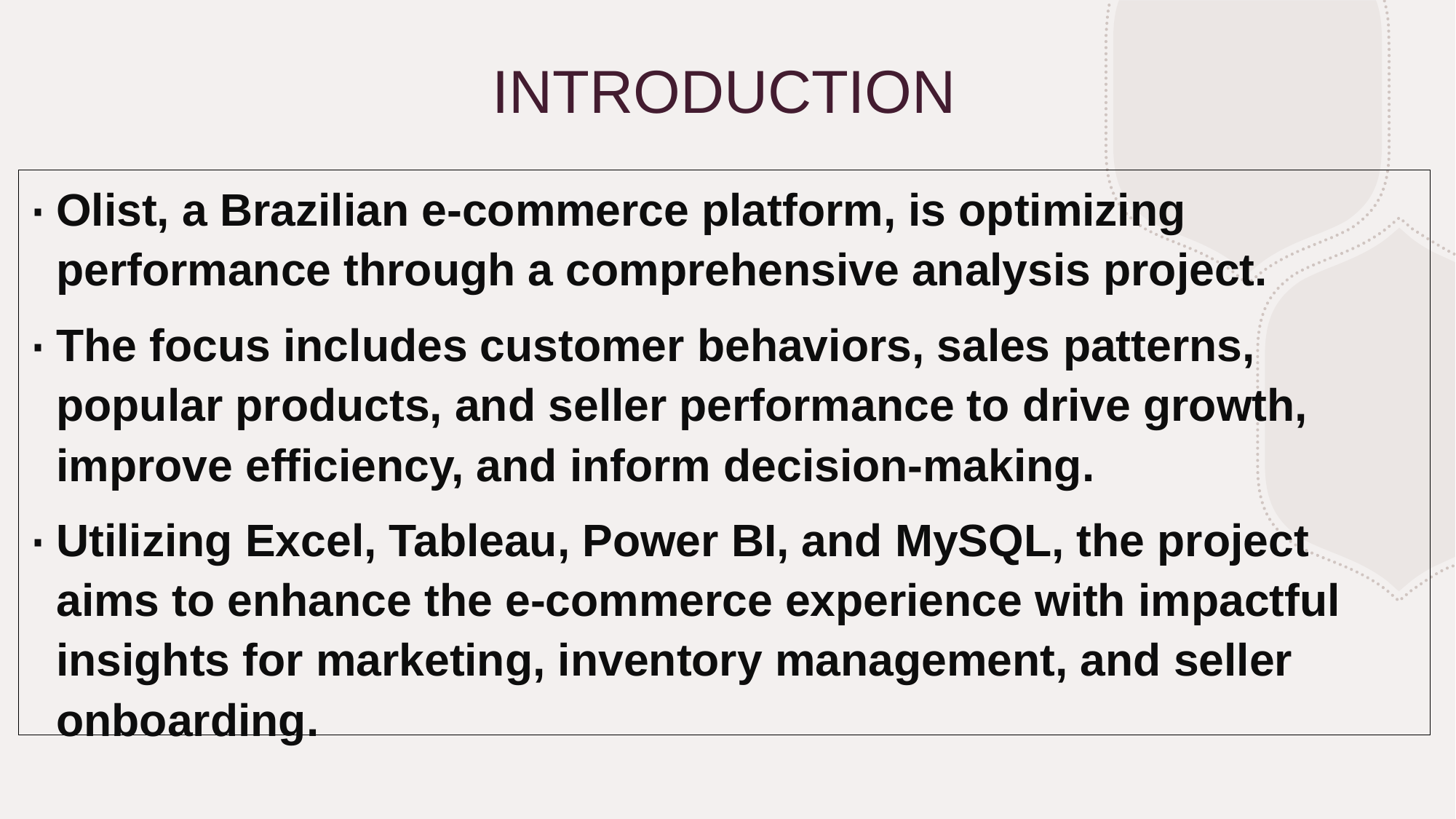

# INTRODUCTION
Olist, a Brazilian e-commerce platform, is optimizing performance through a comprehensive analysis project.
The focus includes customer behaviors, sales patterns, popular products, and seller performance to drive growth, improve efficiency, and inform decision-making.
Utilizing Excel, Tableau, Power BI, and MySQL, the project aims to enhance the e-commerce experience with impactful insights for marketing, inventory management, and seller onboarding.